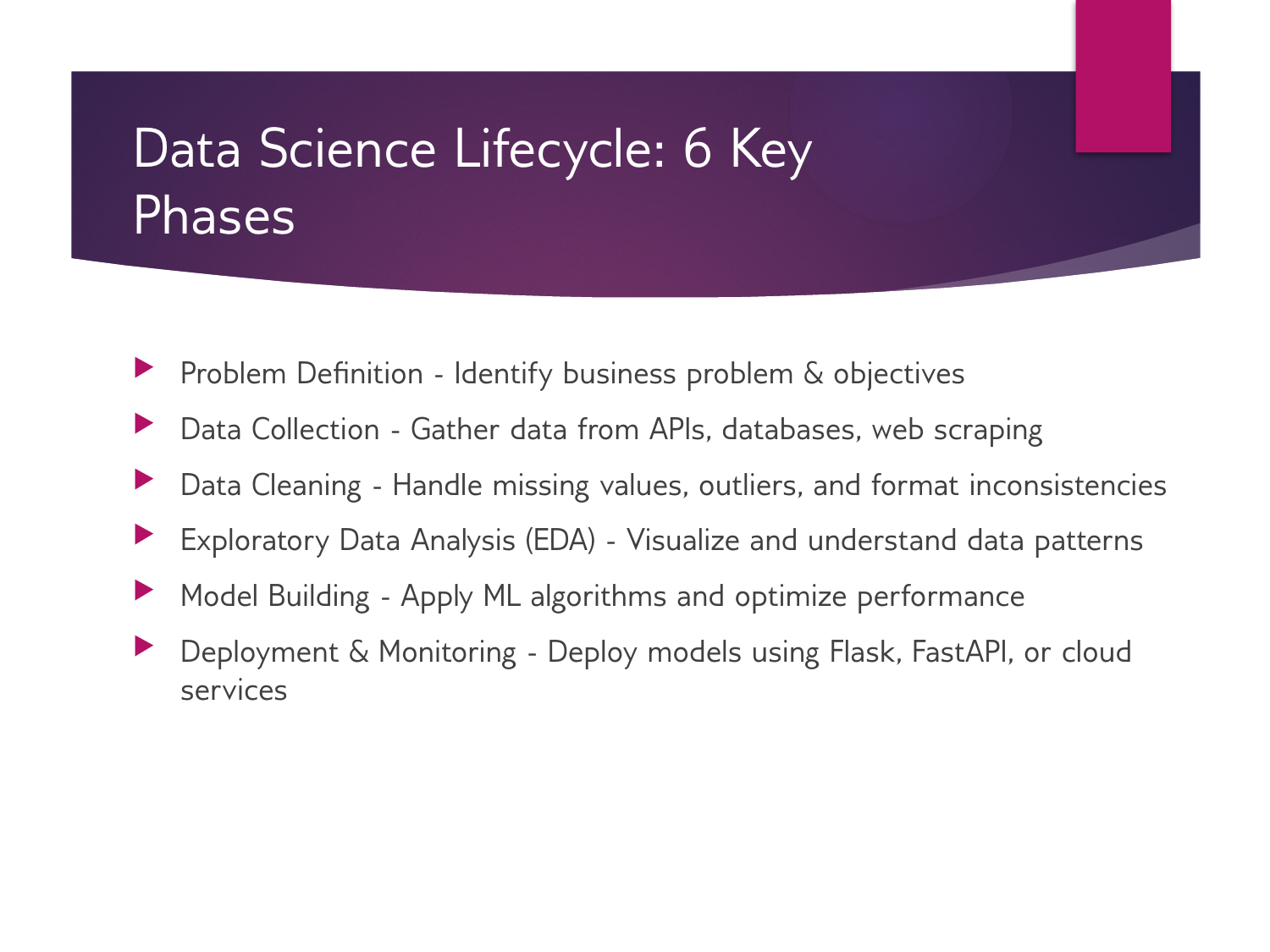

# Data Science Lifecycle: 6 Key Phases
Problem Definition - Identify business problem & objectives
Data Collection - Gather data from APIs, databases, web scraping
Data Cleaning - Handle missing values, outliers, and format inconsistencies
Exploratory Data Analysis (EDA) - Visualize and understand data patterns
Model Building - Apply ML algorithms and optimize performance
Deployment & Monitoring - Deploy models using Flask, FastAPI, or cloud services